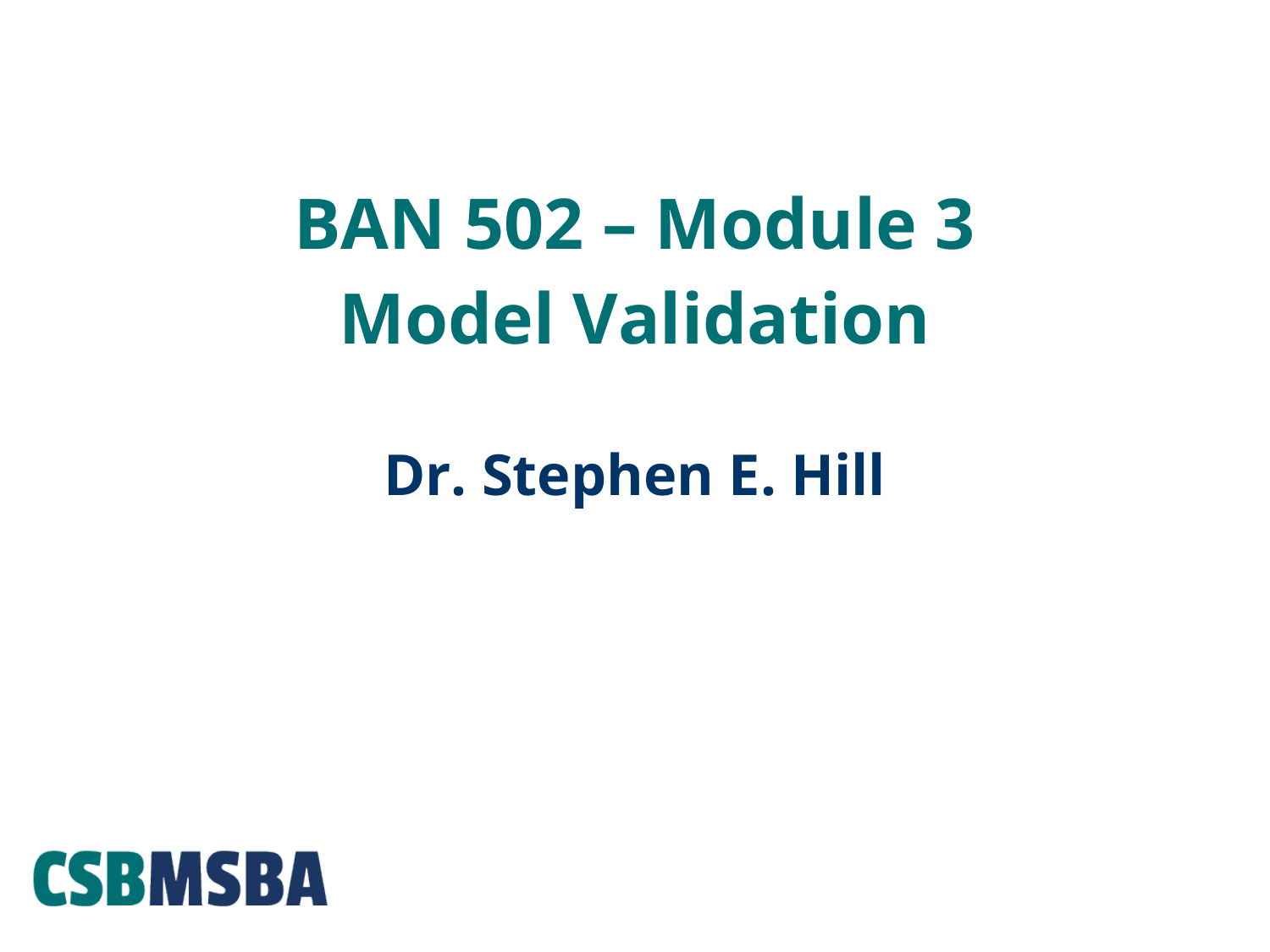

# BAN 502 – Module 3 Model Validation
Dr. Stephen E. Hill